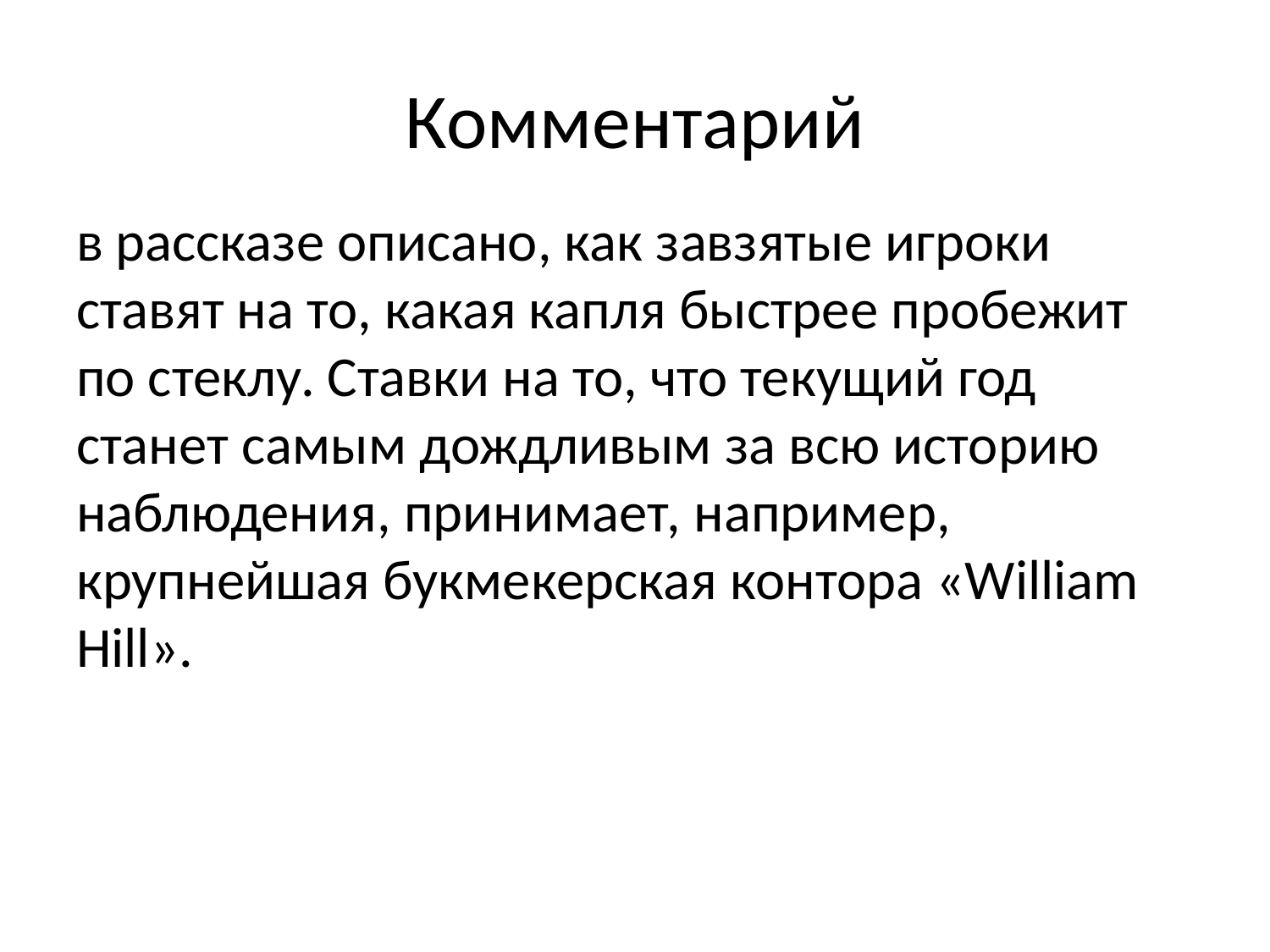

# Комментарий
в рассказе описано, как завзятые игроки ставят на то, какая капля быстрее пробежит по стеклу. Ставки на то, что текущий год станет самым дождливым за всю историю наблюдения, принимает, например, крупнейшая букмекерская контора «William Hill».